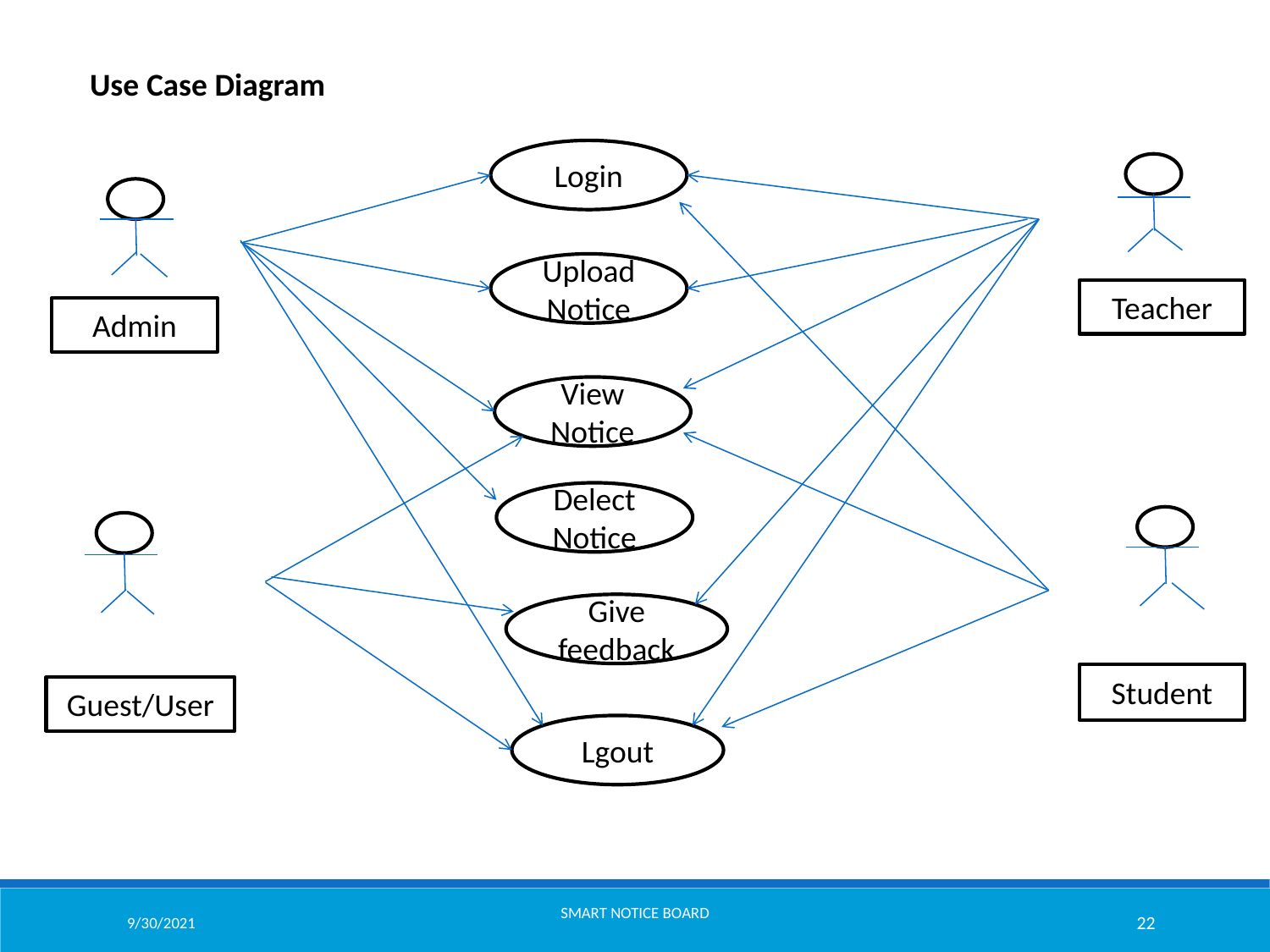

Use Case Diagram
Login

Upload
Notice
Teacher
Admin
View Notice
Delect Notice

Give feedback
Student
Guest/User
Lgout
9/30/2021
Smart Notice Board

22